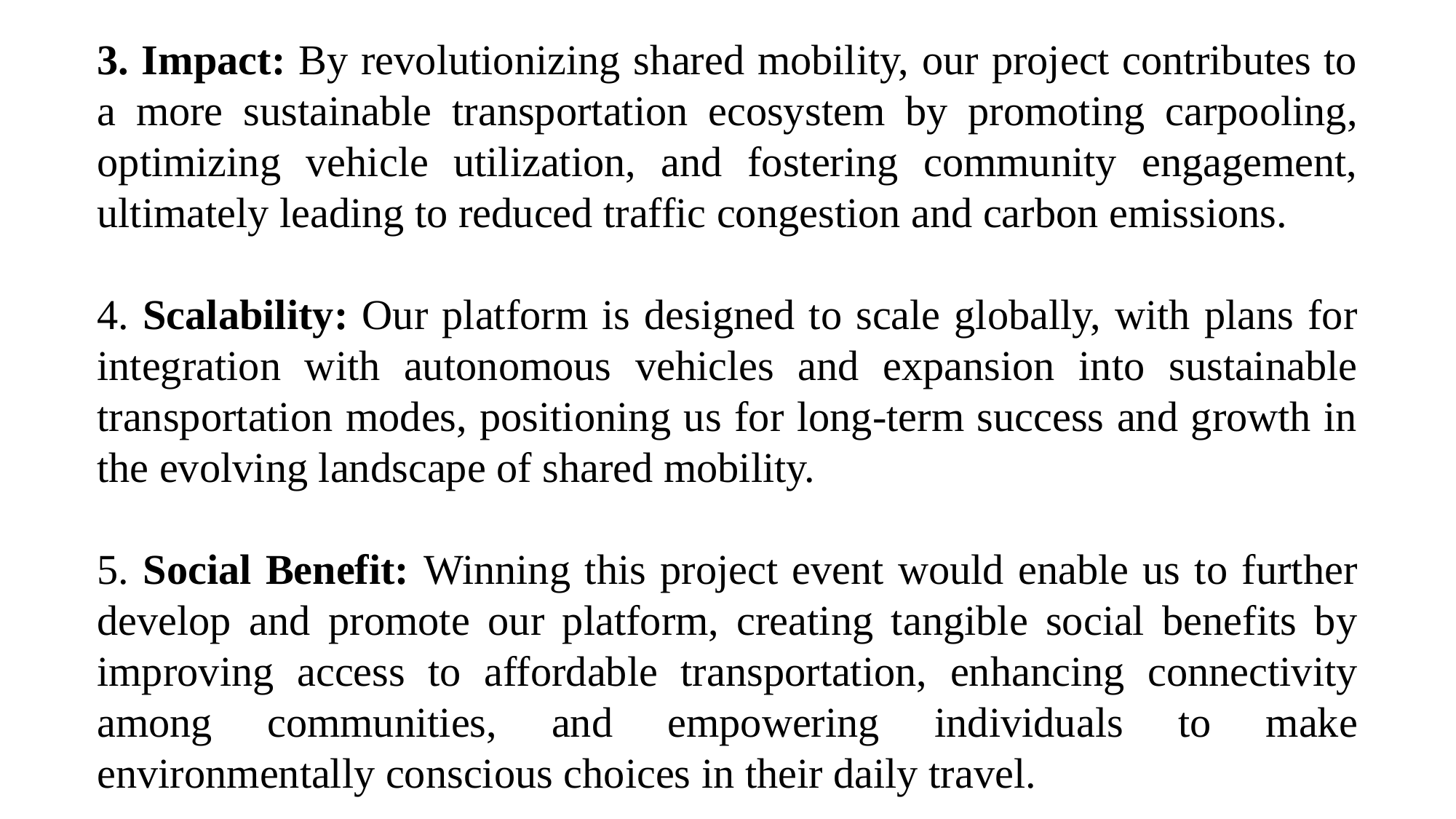

3. Impact: By revolutionizing shared mobility, our project contributes to a more sustainable transportation ecosystem by promoting carpooling, optimizing vehicle utilization, and fostering community engagement, ultimately leading to reduced traffic congestion and carbon emissions.

4. Scalability: Our platform is designed to scale globally, with plans for integration with autonomous vehicles and expansion into sustainable transportation modes, positioning us for long-term success and growth in the evolving landscape of shared mobility.

5. Social Benefit: Winning this project event would enable us to further develop and promote our platform, creating tangible social benefits by improving access to affordable transportation, enhancing connectivity among communities, and empowering individuals to make environmentally conscious choices in their daily travel.